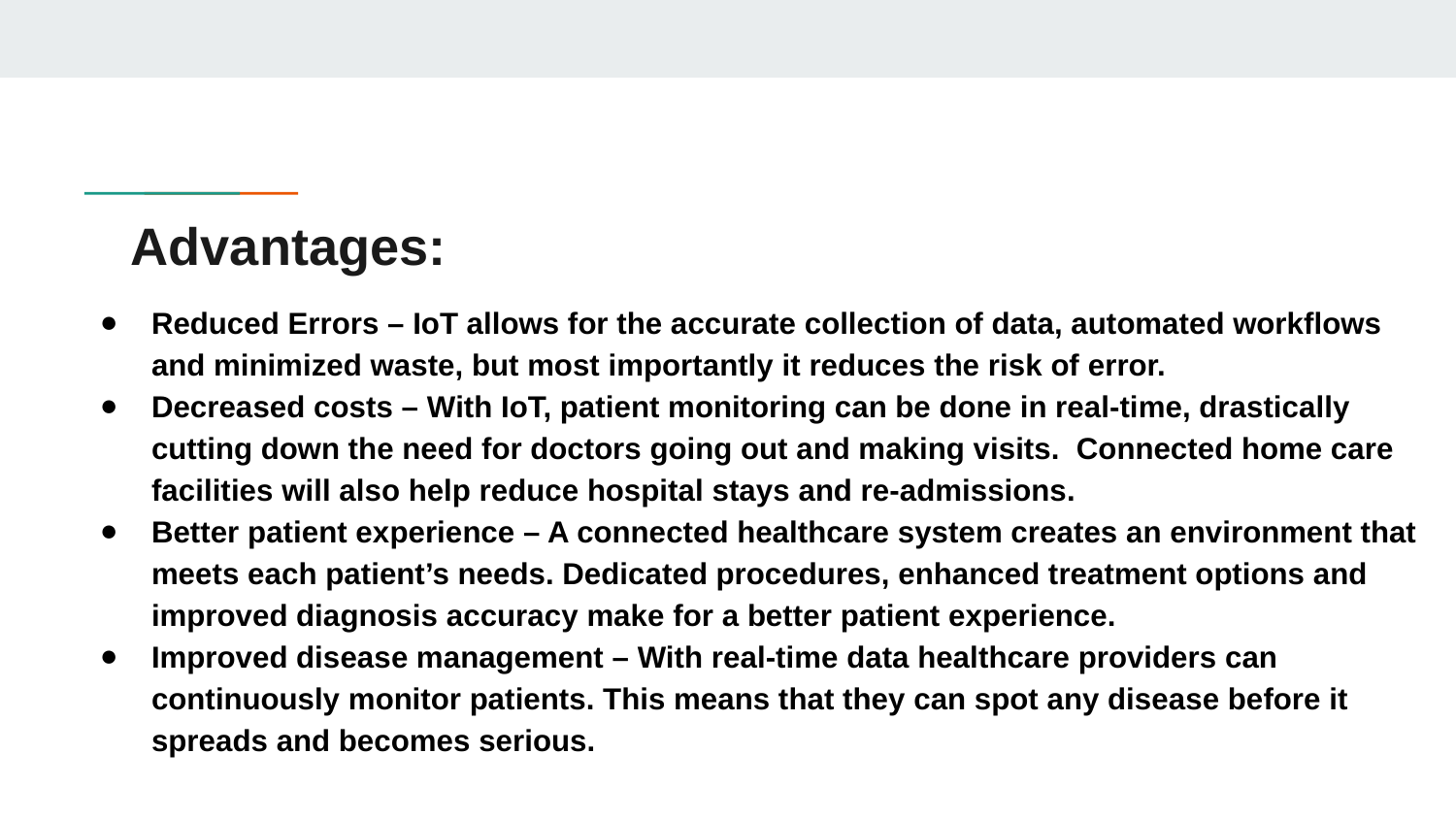

# Advantages:
Reduced Errors – IoT allows for the accurate collection of data, automated workflows and minimized waste, but most importantly it reduces the risk of error.
Decreased costs – With IoT, patient monitoring can be done in real-time, drastically cutting down the need for doctors going out and making visits.  Connected home care facilities will also help reduce hospital stays and re-admissions.
Better patient experience – A connected healthcare system creates an environment that meets each patient’s needs. Dedicated procedures, enhanced treatment options and improved diagnosis accuracy make for a better patient experience.
Improved disease management – With real-time data healthcare providers can continuously monitor patients. This means that they can spot any disease before it spreads and becomes serious.